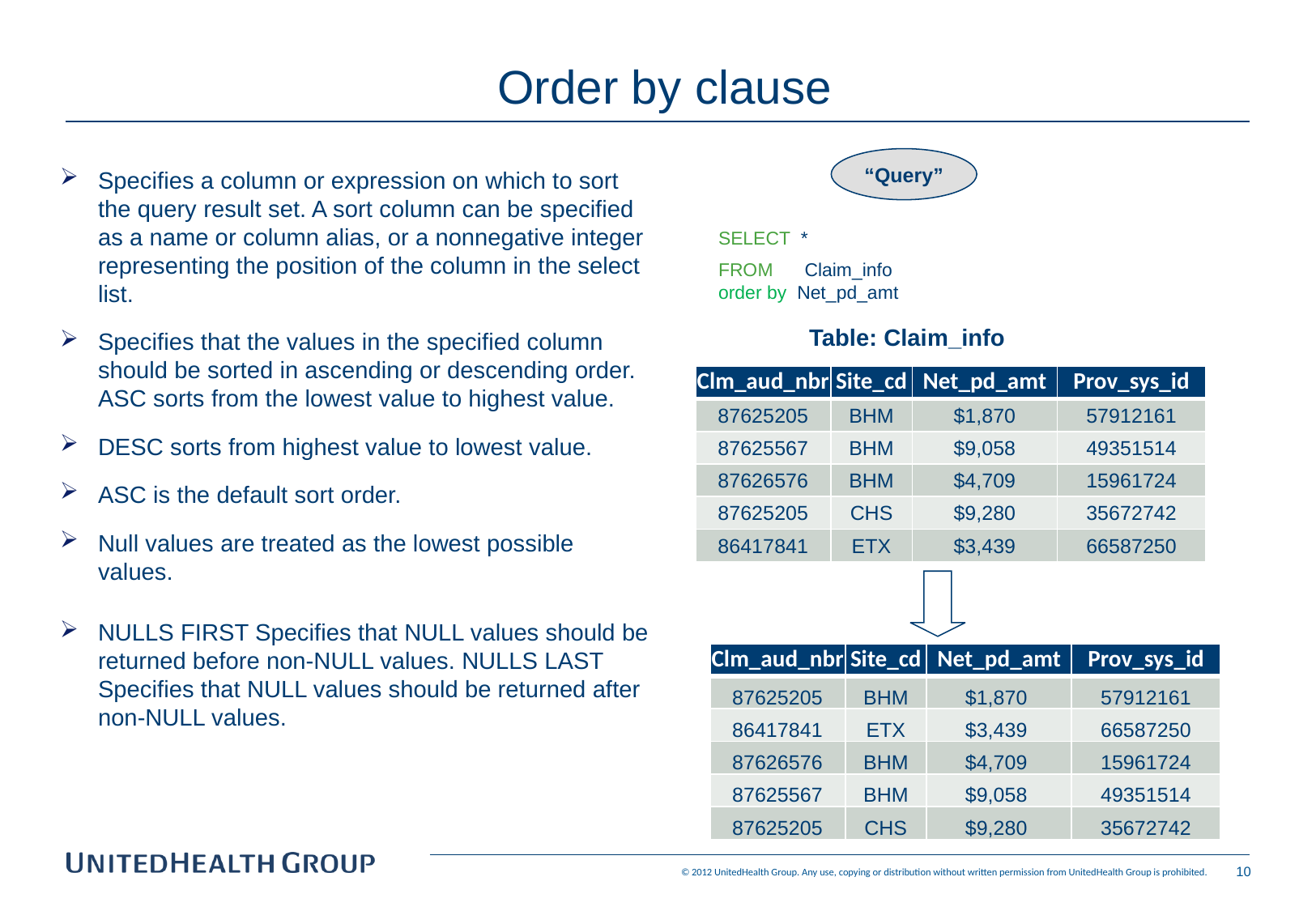

Order by clause
“Query”
Specifies a column or expression on which to sort the query result set. A sort column can be specified as a name or column alias, or a nonnegative integer representing the position of the column in the select list.

Specifies that the values in the specified column should be sorted in ascending or descending order. ASC sorts from the lowest value to highest value.

DESC sorts from highest value to lowest value.

ASC is the default sort order.

Null values are treated as the lowest possible values.

NULLS FIRST Specifies that NULL values should be returned before non-NULL values. NULLS LAST Specifies that NULL values should be returned after non-NULL values.
SELECT  *
FROM      Claim_info
order by  Net_pd_amt
Table: Claim_info
| Clm\_aud\_nbr | Site\_cd | Net\_pd\_amt | Prov\_sys\_id |
| --- | --- | --- | --- |
| 87625205 | BHM | $1,870 | 57912161 |
| 87625567 | BHM | $9,058 | 49351514 |
| 87626576 | BHM | $4,709 | 15961724 |
| 87625205 | CHS | $9,280 | 35672742 |
| 86417841 | ETX | $3,439 | 66587250 |

| Clm\_aud\_nbr | Site\_cd | Net\_pd\_amt | Prov\_sys\_id |
| --- | --- | --- | --- |
| 87625205 | BHM | $1,870 | 57912161 |
| 86417841 | ETX | $3,439 | 66587250 |
| 87626576 | BHM | $4,709 | 15961724 |
| 87625567 | BHM | $9,058 | 49351514 |
| 87625205 | CHS | $9,280 | 35672742 |